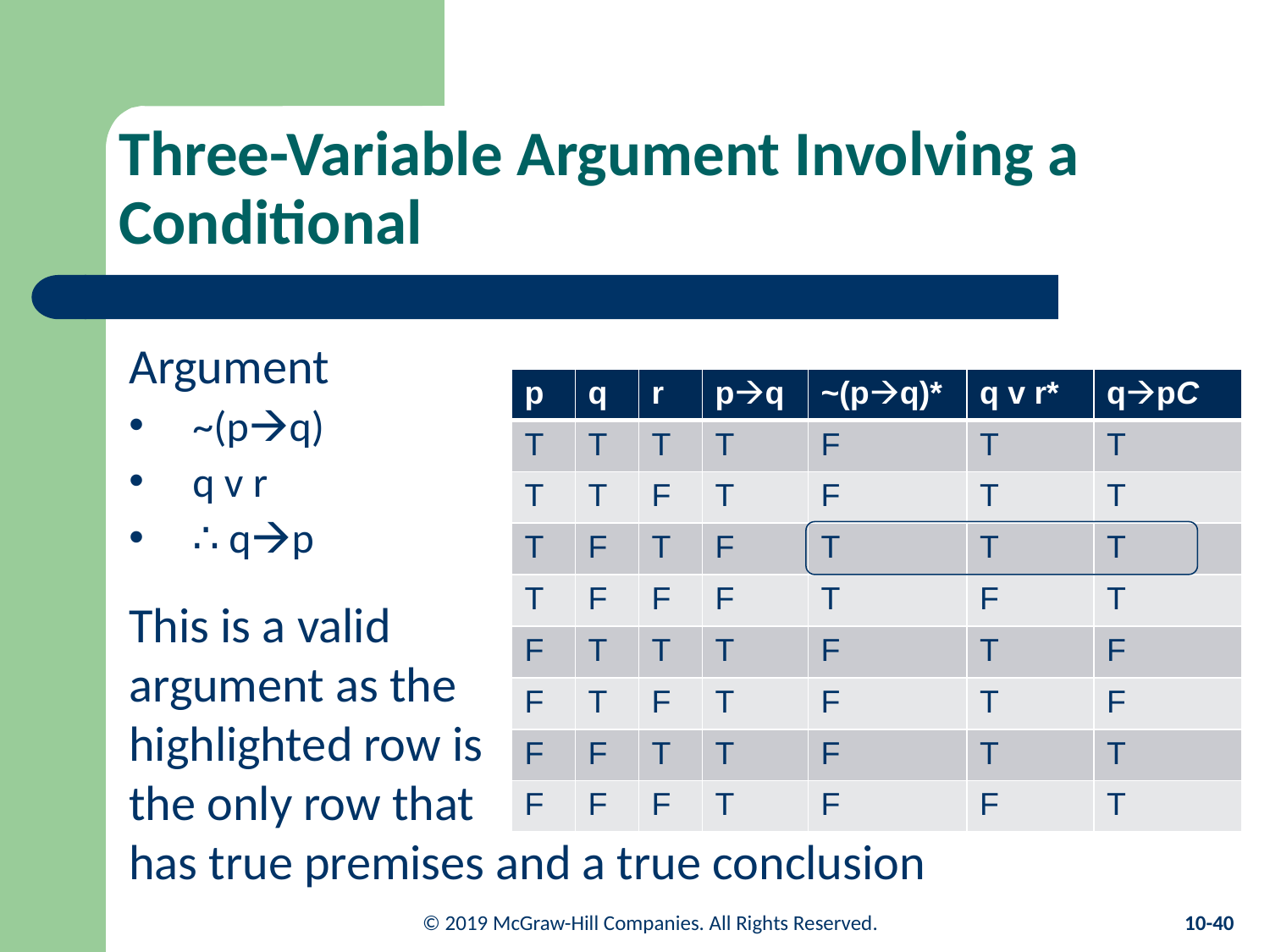

# Three-Variable Argument Involving a Conditional
Argument
~(p🡪q)
q v r
∴ q🡪p

This is a valid
argument as the
highlighted row is
the only row that
has true premises and a true conclusion
| p | q | r | p🡪q | ~(p🡪q)\* | q v r\* | q🡪pC |
| --- | --- | --- | --- | --- | --- | --- |
| T | T | T | T | F | T | T |
| T | T | F | T | F | T | T |
| T | F | T | F | T | T | T |
| T | F | F | F | T | F | T |
| F | T | T | T | F | T | F |
| F | T | F | T | F | T | F |
| F | F | T | T | F | T | T |
| F | F | F | T | F | F | T |